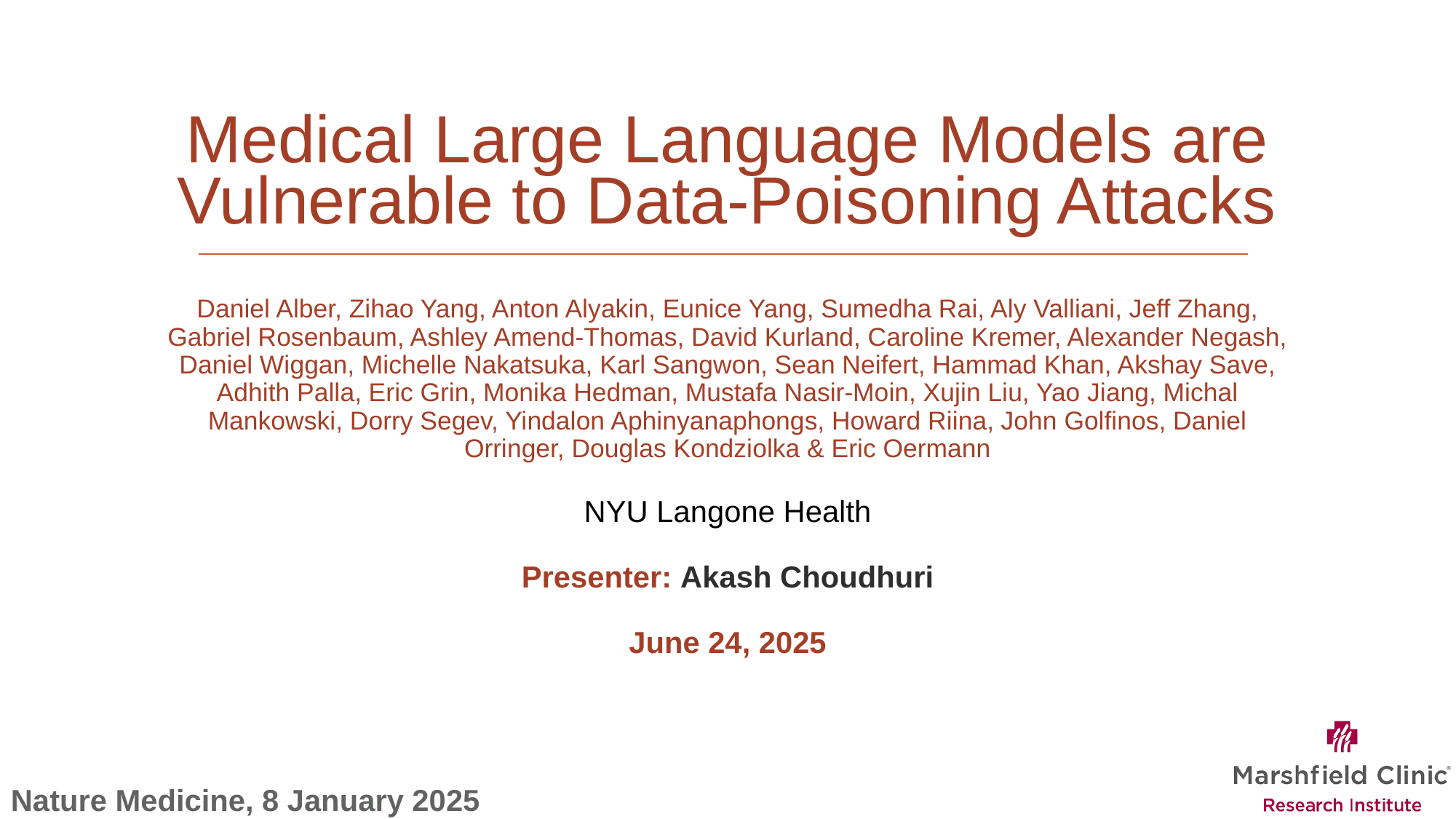

# Medical Large Language Models are Vulnerable to Data-Poisoning Attacks

Daniel Alber, Zihao Yang, Anton Alyakin, Eunice Yang, Sumedha Rai, Aly Valliani, Jeff Zhang, Gabriel Rosenbaum, Ashley Amend-Thomas, David Kurland, Caroline Kremer, Alexander Negash, Daniel Wiggan, Michelle Nakatsuka, Karl Sangwon, Sean Neifert, Hammad Khan, Akshay Save, Adhith Palla, Eric Grin, Monika Hedman, Mustafa Nasir-Moin, Xujin Liu, Yao Jiang, Michal Mankowski, Dorry Segev, Yindalon Aphinyanaphongs, Howard Riina, John Golfinos, Daniel Orringer, Douglas Kondziolka & Eric Oermann

NYU Langone Health

Presenter: Akash Choudhuri

June 24, 2025
Nature Medicine, 8 January 2025